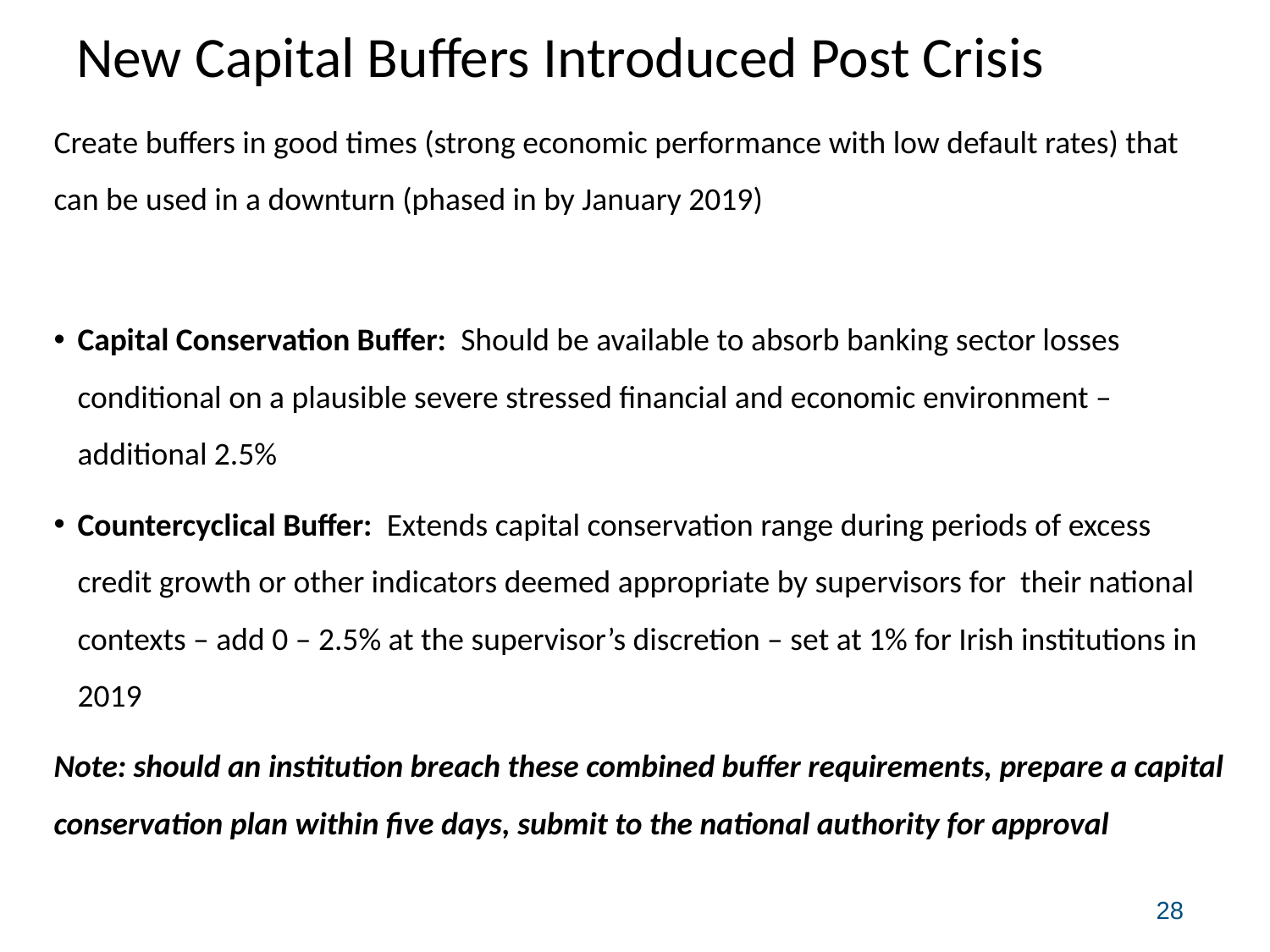

# New Capital Buffers Introduced Post Crisis
Create buffers in good times (strong economic performance with low default rates) that can be used in a downturn (phased in by January 2019)

Capital Conservation Buffer:  Should be available to absorb banking sector losses conditional on a plausible severe stressed financial and economic environment – additional 2.5%
Countercyclical Buffer:  Extends capital conservation range during periods of excess credit growth or other indicators deemed appropriate by supervisors for  their national contexts – add 0 – 2.5% at the supervisor’s discretion – set at 1% for Irish institutions in 2019
Note: should an institution breach these combined buffer requirements, prepare a capital conservation plan within five days, submit to the national authority for approval
28